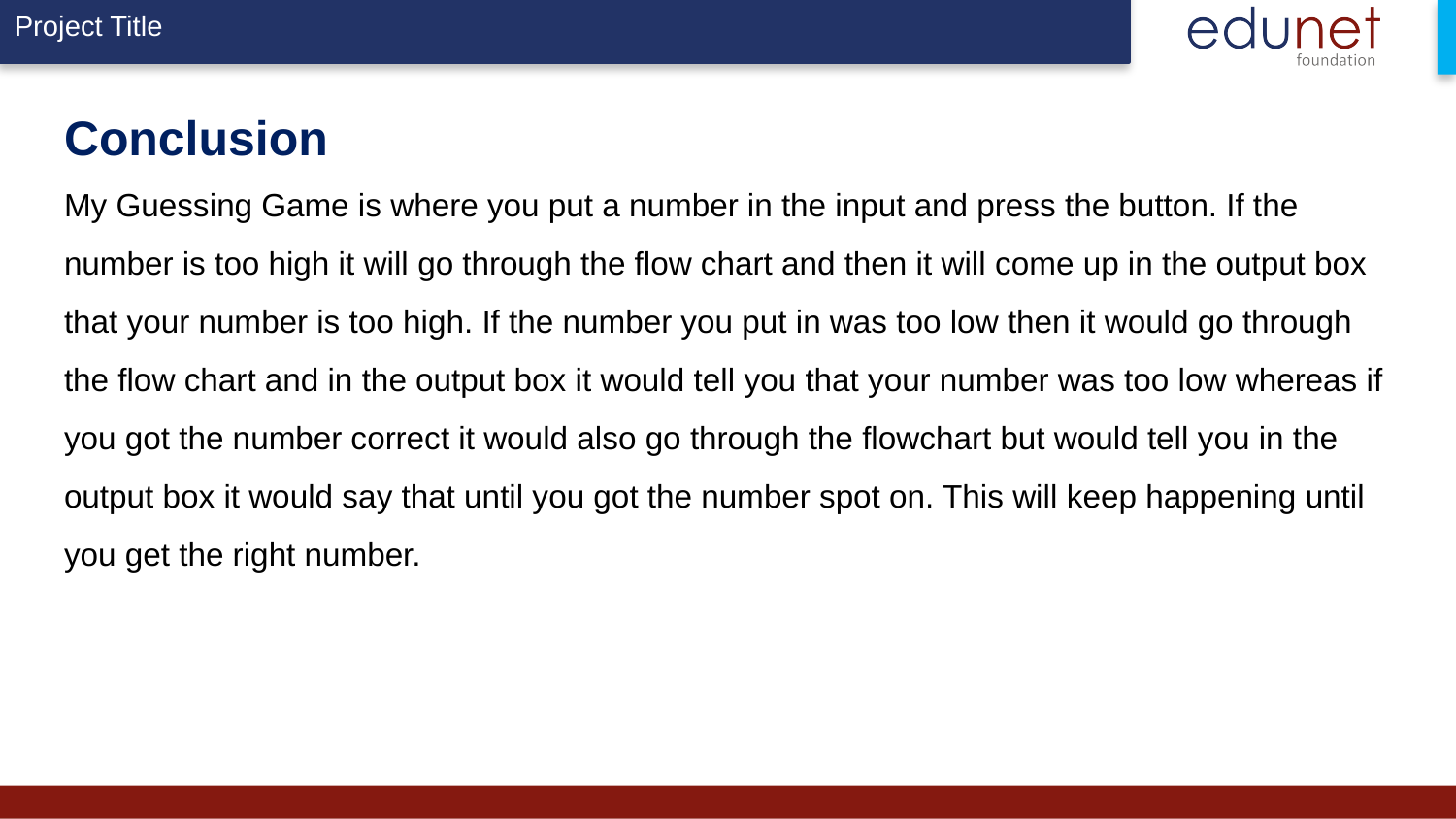

# Conclusion My Guessing Game is where you put a number in the input and press the button. If the number is too high it will go through the flow chart and then it will come up in the output box that your number is too high. If the number you put in was too low then it would go through the flow chart and in the output box it would tell you that your number was too low whereas if you got the number correct it would also go through the flowchart but would tell you in the output box it would say that until you got the number spot on. This will keep happening until you get the right number.